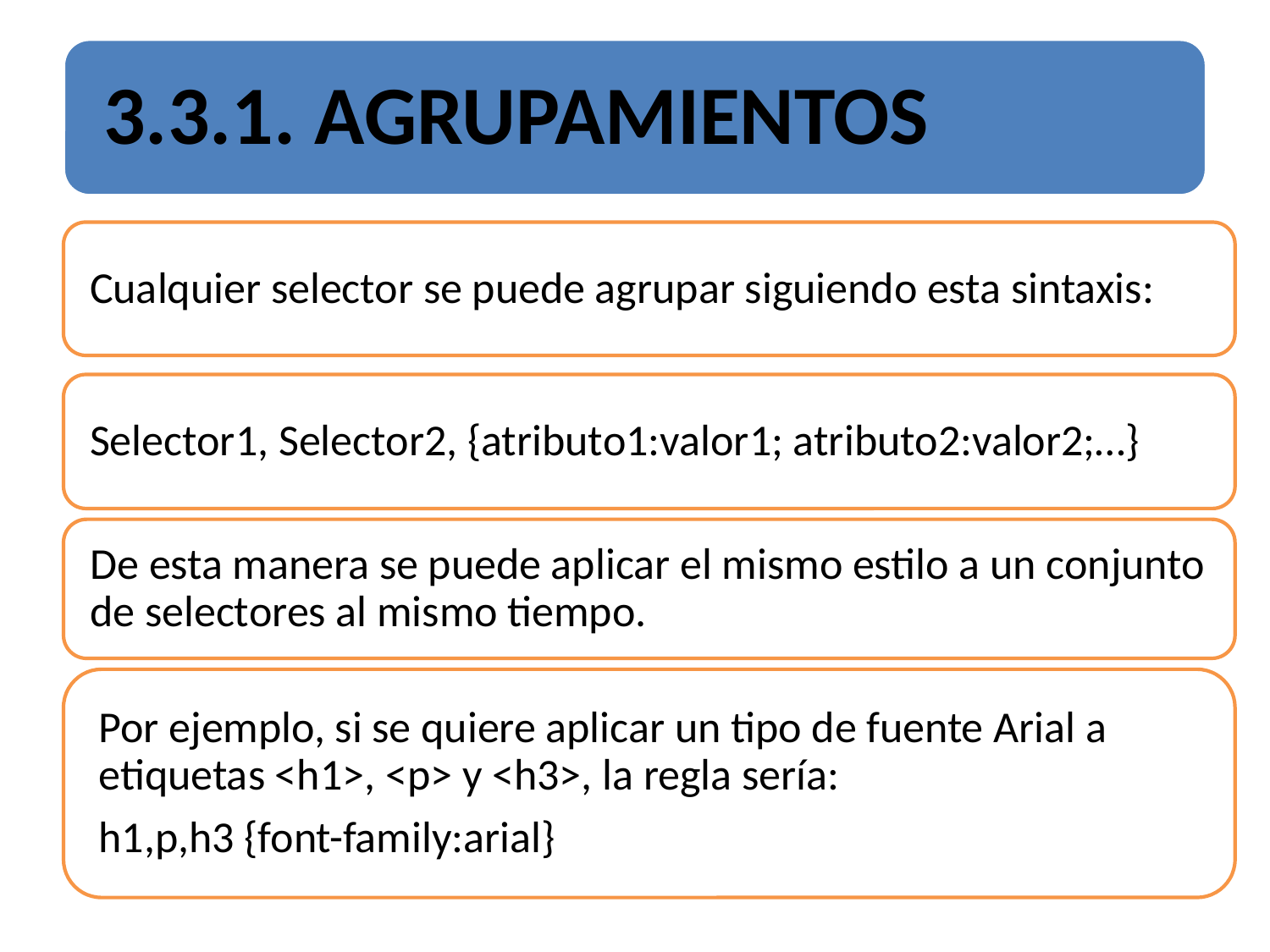

3.3.1. AGRUPAMIENTOS
Cualquier selector se puede agrupar siguiendo esta sintaxis:
Selector1, Selector2, {atributo1:valor1; atributo2:valor2;…}
De esta manera se puede aplicar el mismo estilo a un conjunto de selectores al mismo tiempo.
Por ejemplo, si se quiere aplicar un tipo de fuente Arial a etiquetas <h1>, <p> y <h3>, la regla sería:
h1,p,h3 {font-family:arial}